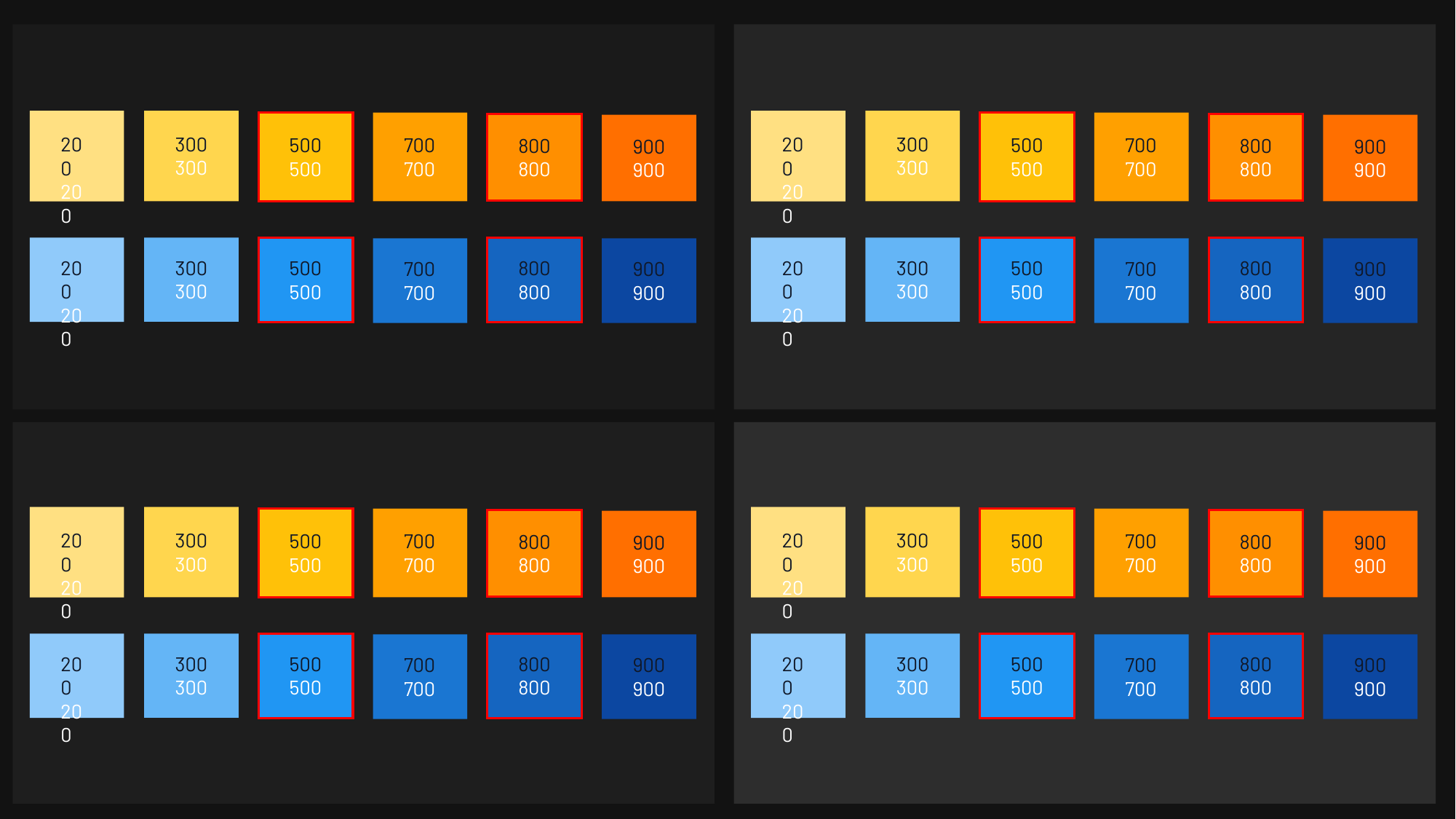

300
300
300
300
200
200
200
200
500
500
700
700
500
500
700
700
800
800
800
800
900
900
900
900

300
300
300
300
200
200
200
200
500
500
800
800
500
500
800
800
700
700
900
900
700
700
900
900

300
300
300
300
200
200
200
200
500
500
700
700
500
500
700
700
800
800
800
800
900
900
900
900

300
300
300
300
200
200
200
200
500
500
800
800
500
500
800
800
700
700
900
900
700
700
900
900